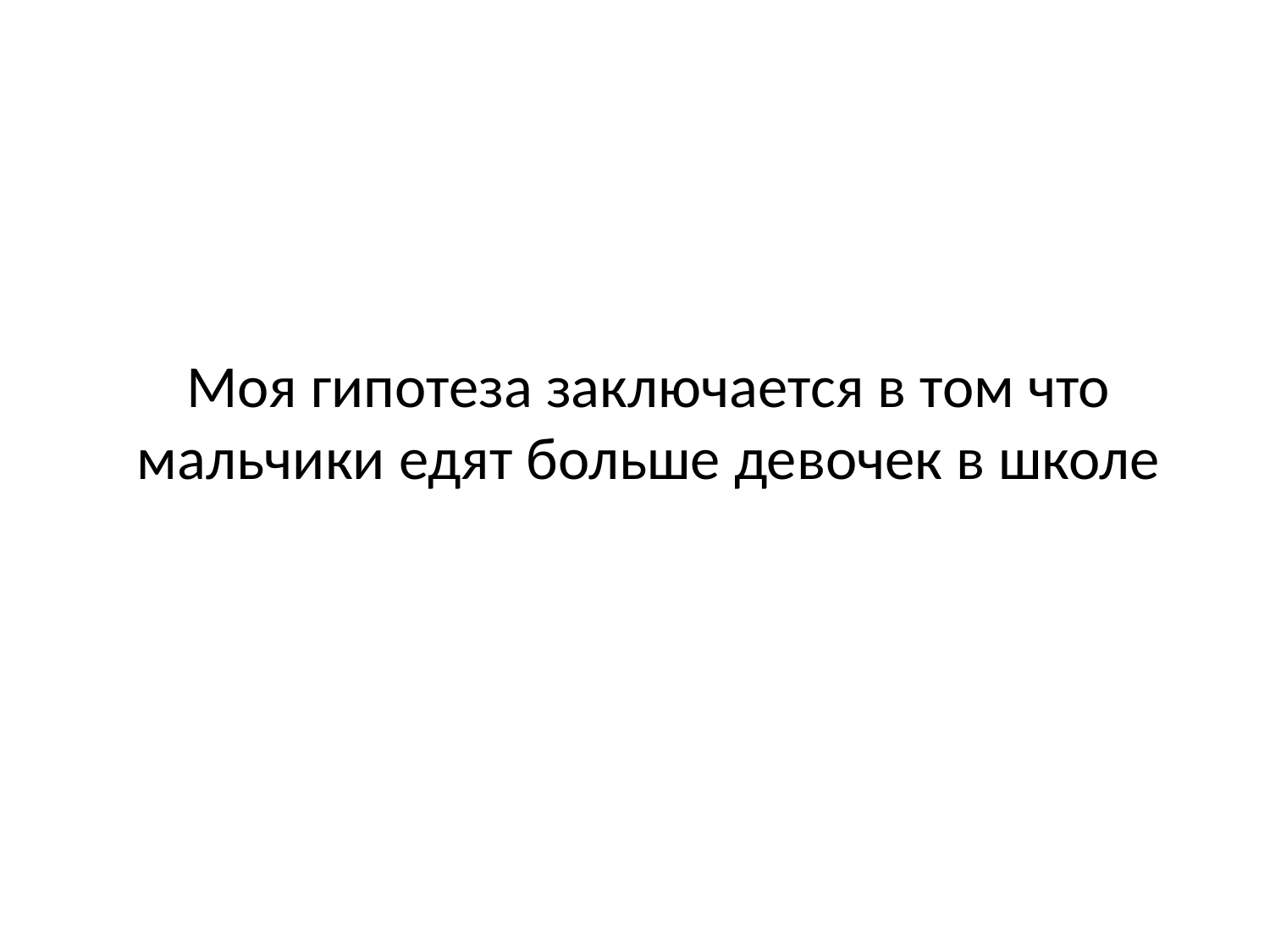

# Моя гипотеза заключается в том что мальчики едят больше девочек в школе